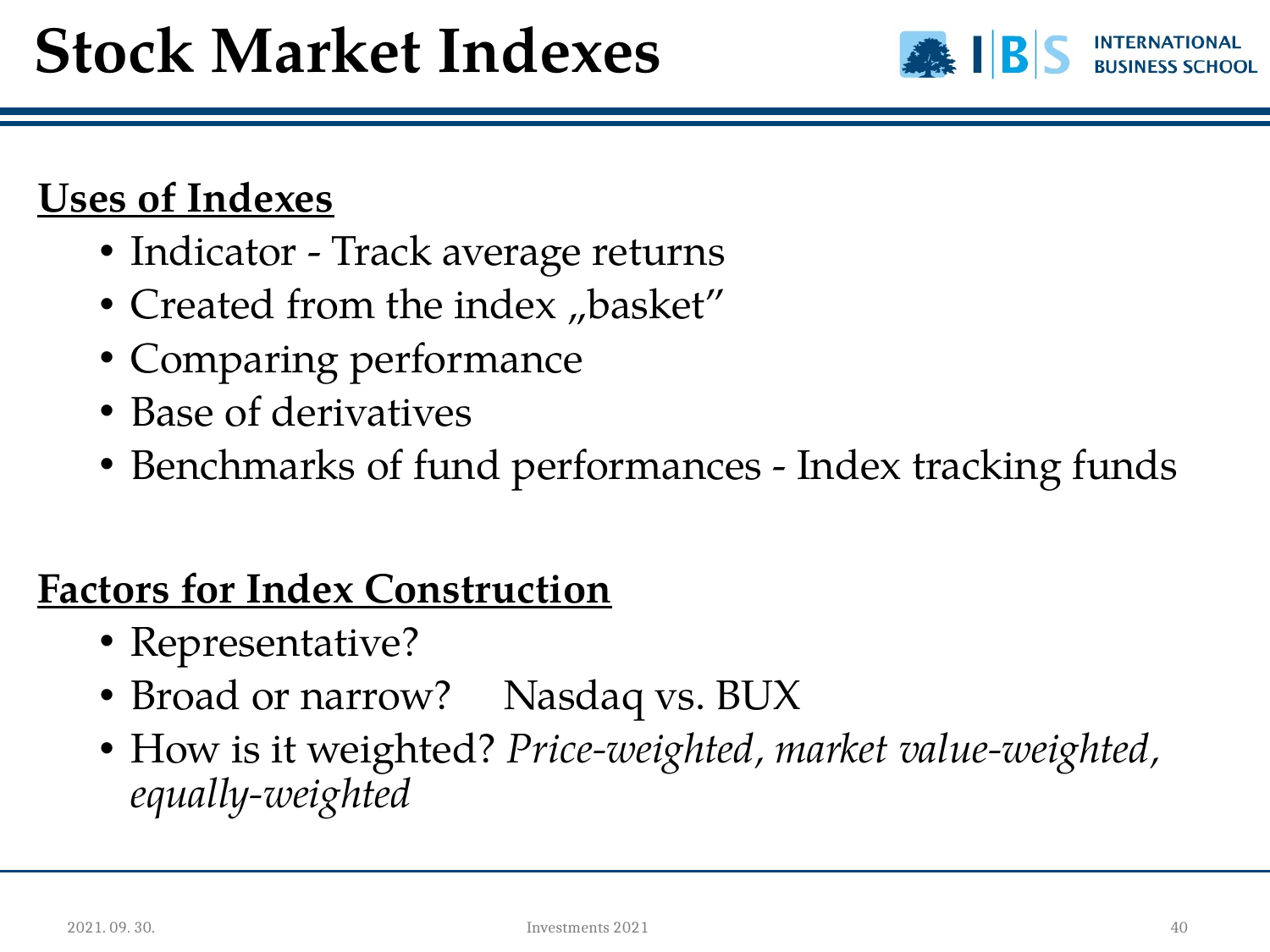

Stock Market Indexes
# Stock Indexes
Uses of Indexes
Indicator - Track average returns
Created from the index „basket”
Comparing performance
Base of derivatives
Benchmarks of fund performances - Index tracking funds

Factors for Index Construction
Representative?
Broad or narrow? 	Nasdaq vs. BUX
How is it weighted? Price-weighted, market value-weighted, equally-weighted
2021. 09. 30.
Investments 2021
40